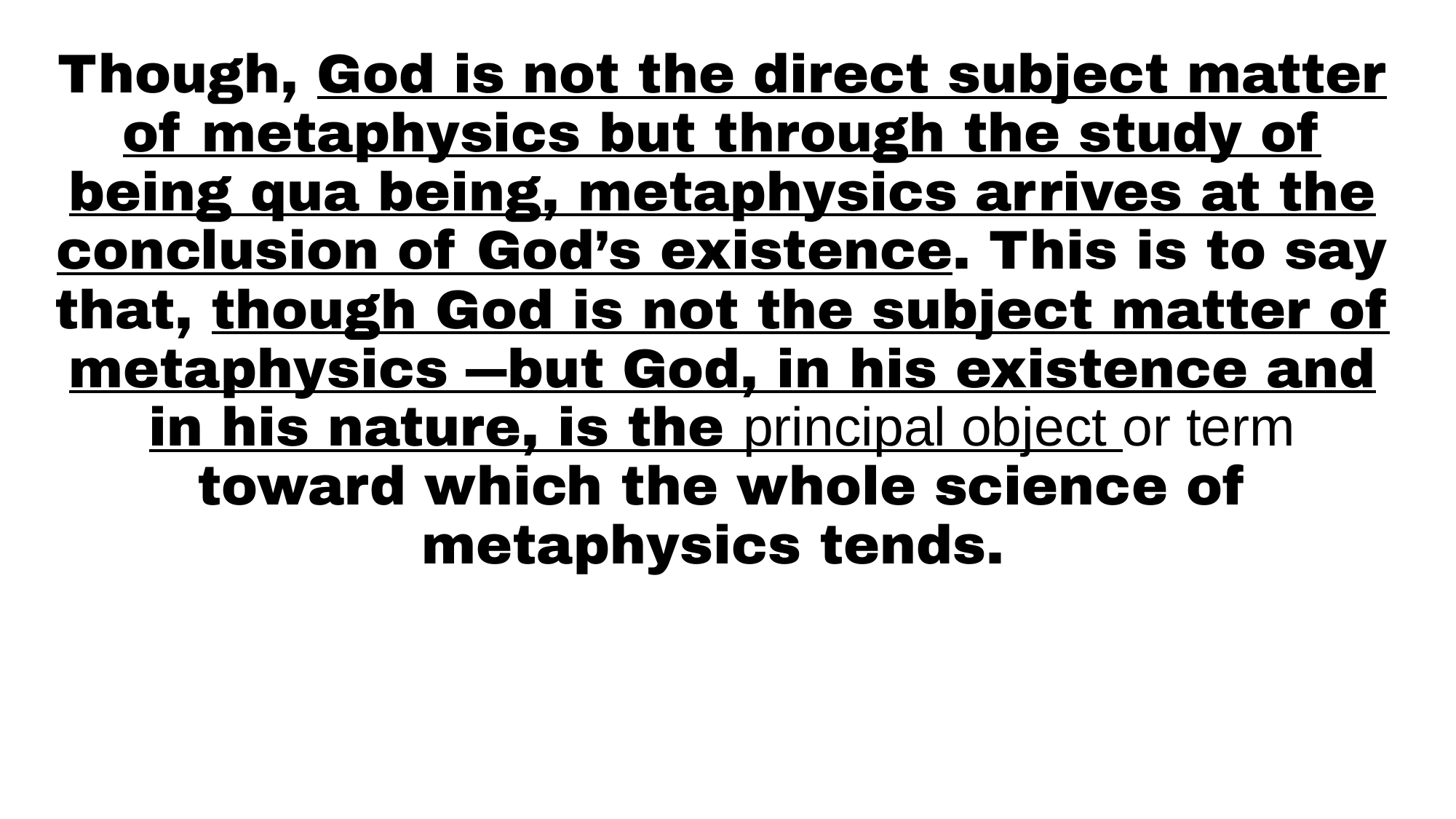

Though, God is not the direct subject matter of metaphysics but through the study of being qua being, metaphysics arrives at the conclusion of God’s existence. This is to say that, though God is not the subject matter of metaphysics ―but God, in his existence and in his nature, is the principal object or term toward which the whole science of metaphysics tends.